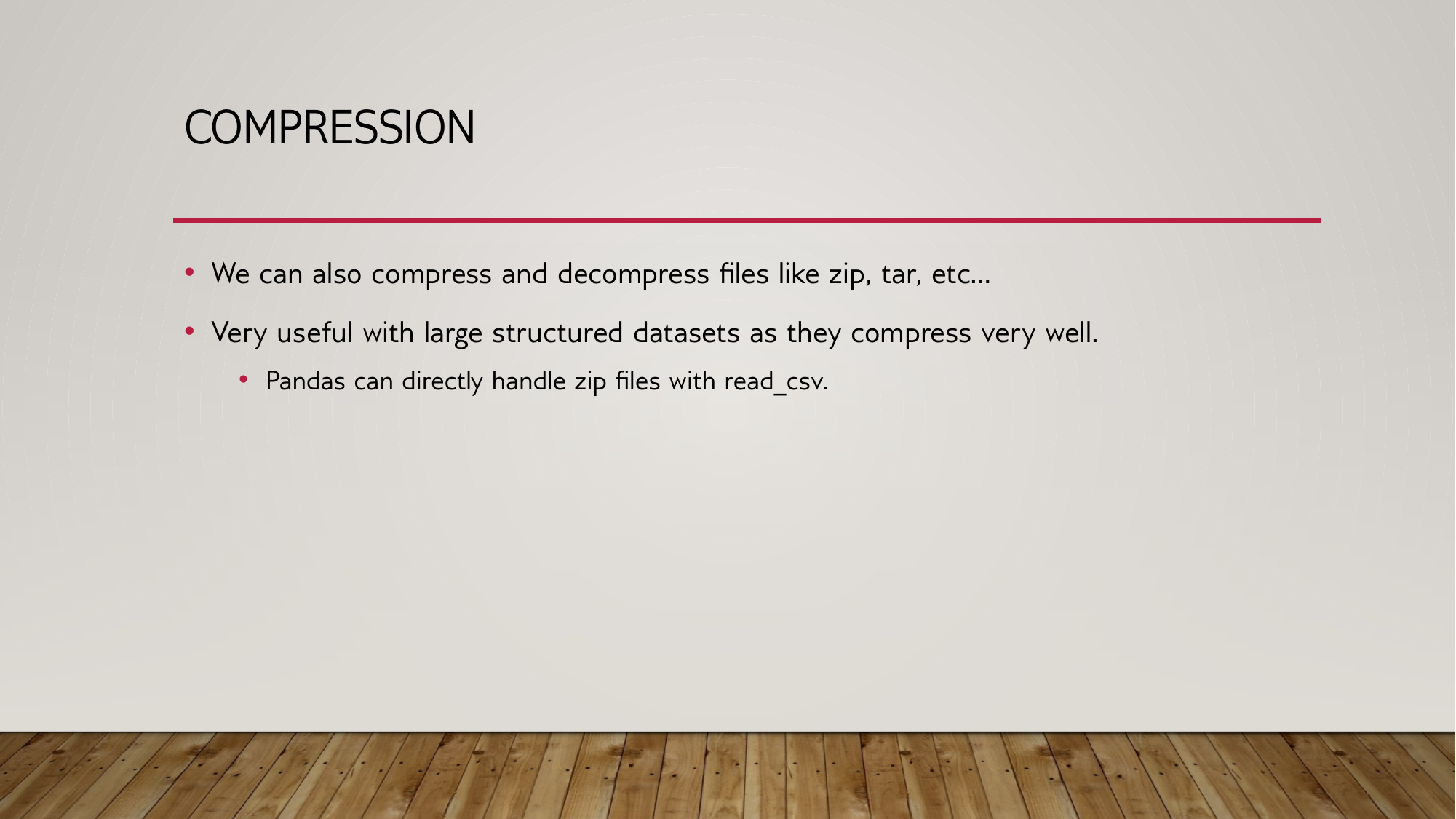

# Compression
We can also compress and decompress files like zip, tar, etc…
Very useful with large structured datasets as they compress very well.
Pandas can directly handle zip files with read_csv.